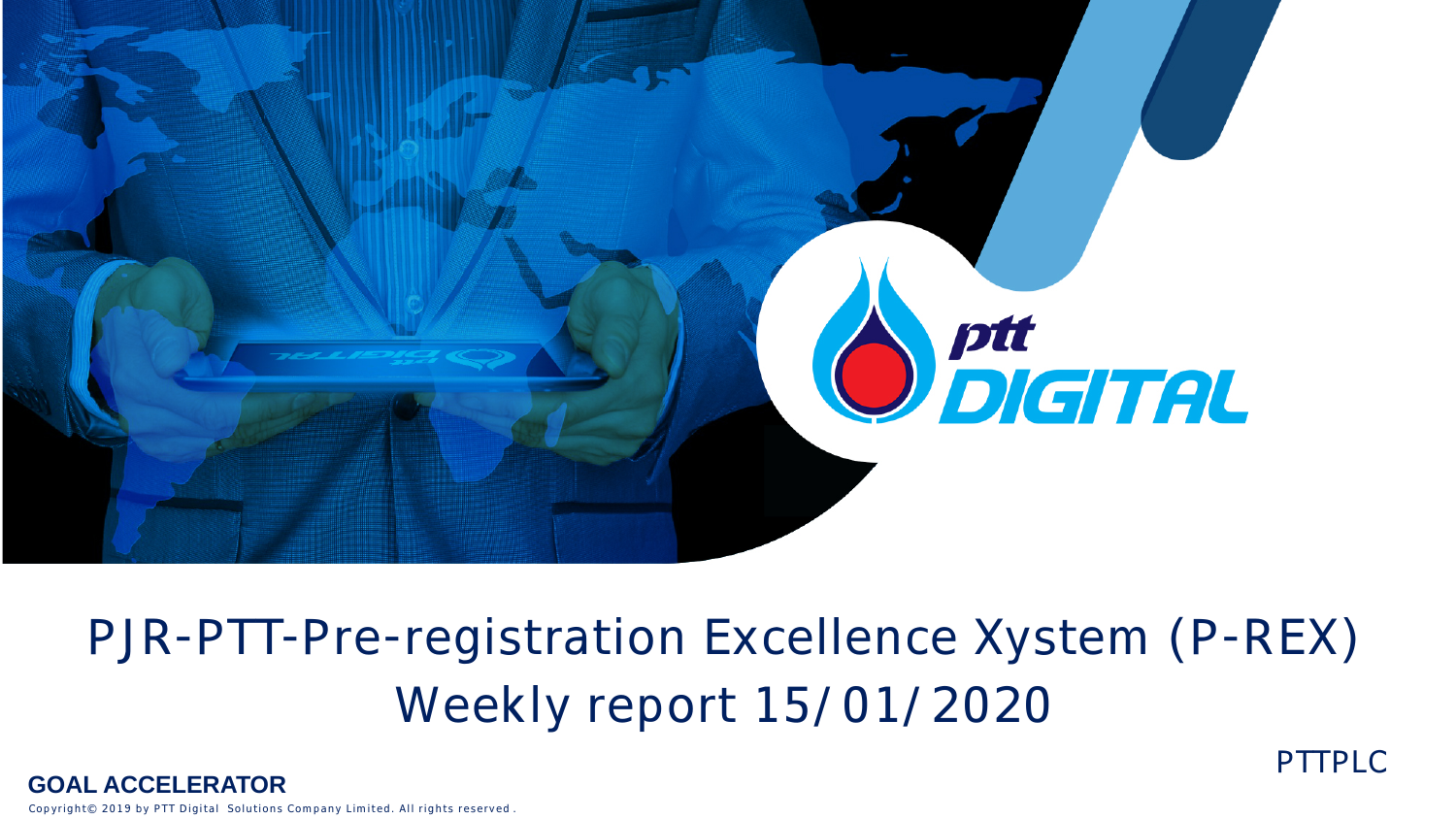

PJR-PTT-Pre-registration Excellence Xystem (P-REX)
Weekly report 15/01/2020
PTTPLC